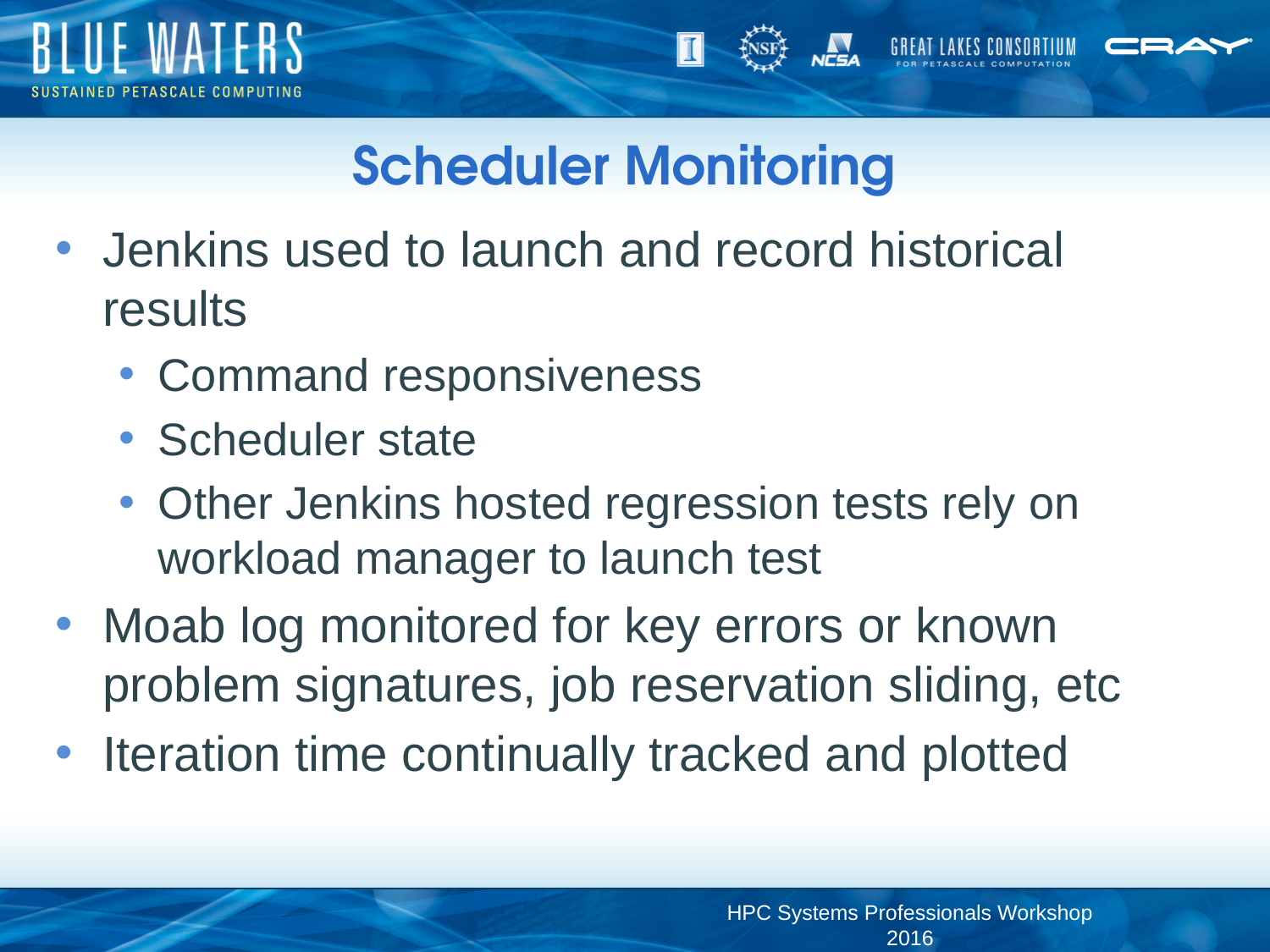

# Scheduler Monitoring
Jenkins used to launch and record historical results
Command responsiveness
Scheduler state
Other Jenkins hosted regression tests rely on workload manager to launch test
Moab log monitored for key errors or known problem signatures, job reservation sliding, etc
Iteration time continually tracked and plotted
HPC Systems Professionals Workshop 2016